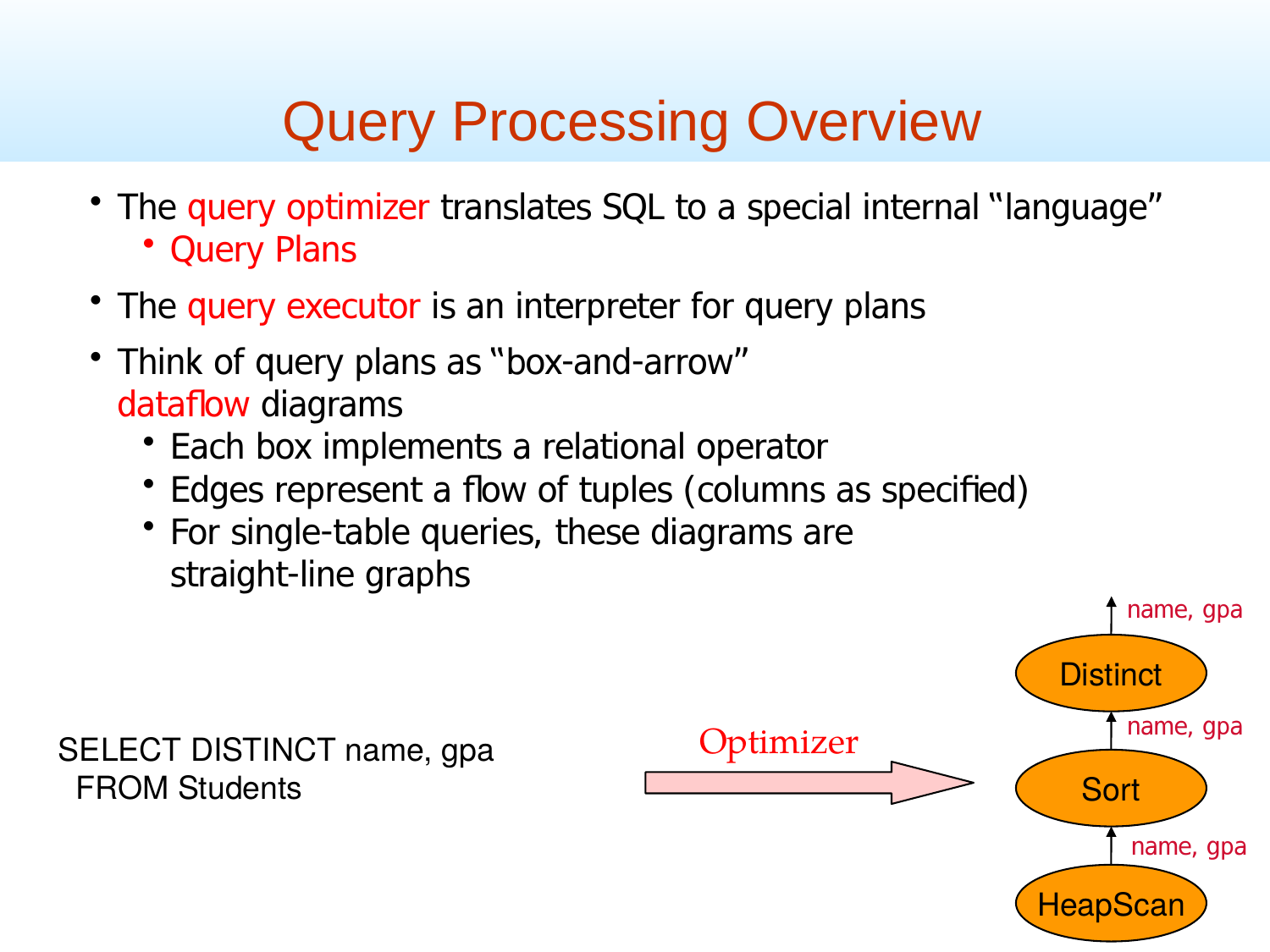

Query Processing Overview
The query optimizer translates SQL to a special internal “language”
Query Plans
The query executor is an interpreter for query plans
Think of query plans as “box-and-arrow”
dataflow diagrams
Each box implements a relational operator
Edges represent a flow of tuples (columns as specified)
For single-table queries, these diagrams are
straight-line graphs
name, gpa

Distinct
name, gpa

Sort
name, gpa

HeapScan

SELECT DISTINCT name, gpa
  FROM Students
Optimizer

4